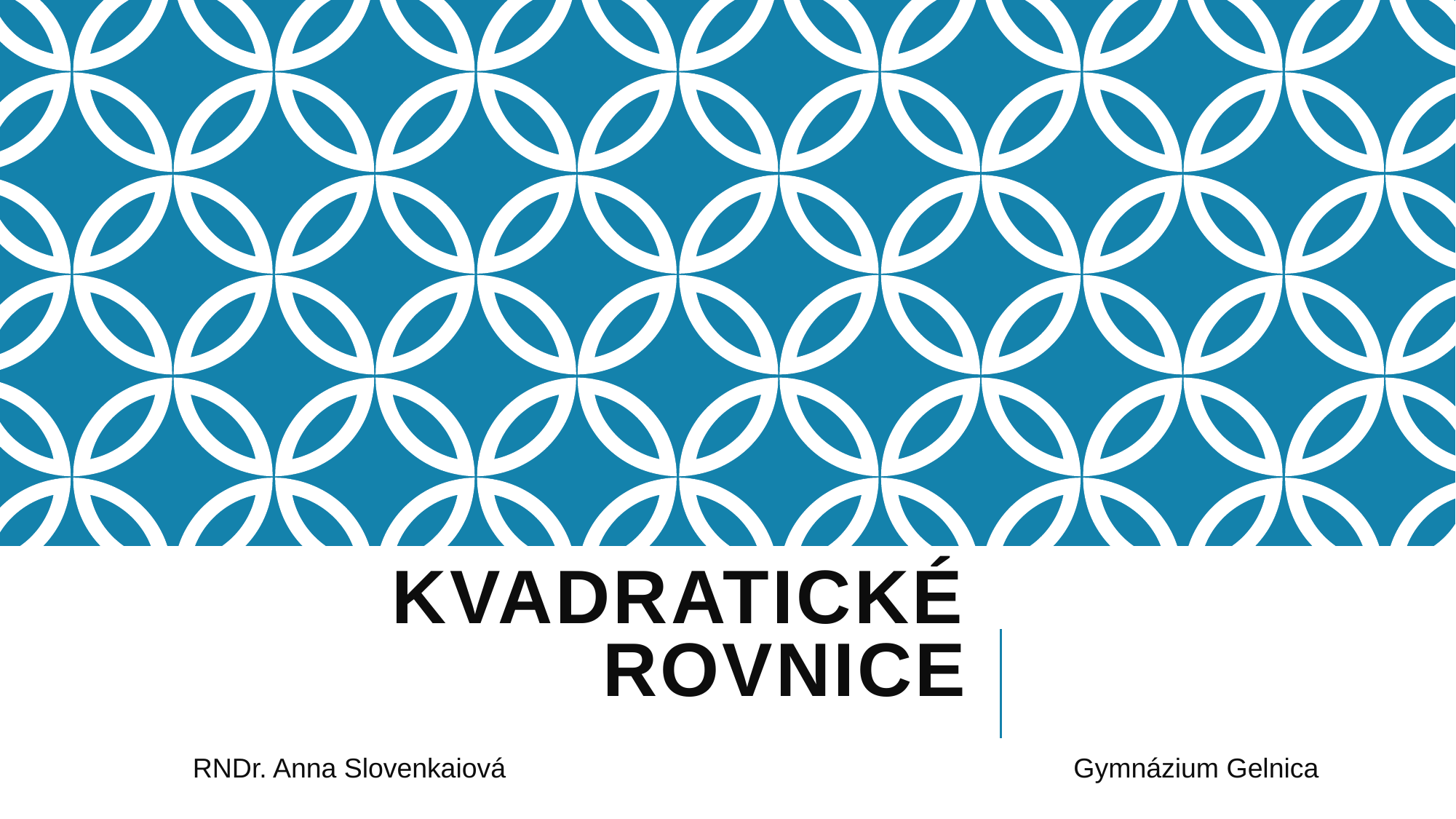

# Kvadratické rovnice
RNDr. Anna Slovenkaiová						 Gymnázium Gelnica